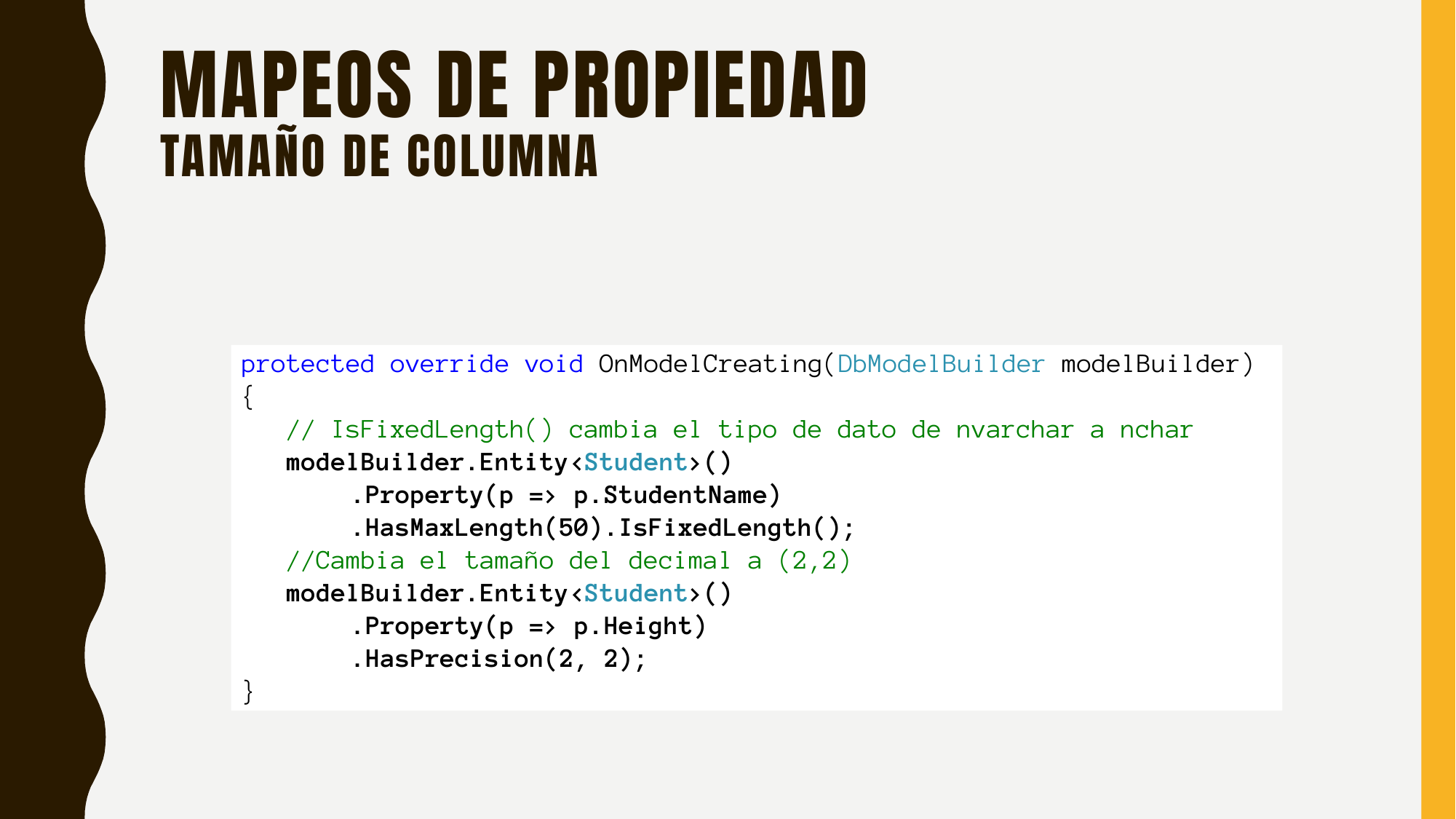

# Mapeos de propiedad tamaño de columna

protected override void OnModelCreating(DbModelBuilder modelBuilder)
{
   // IsFixedLength() cambia el tipo de dato de nvarchar a nchar
   modelBuilder.Entity<Student>()
	.Property(p => p.StudentName)
	.HasMaxLength(50).IsFixedLength();
   //Cambia el tamaño del decimal a (2,2)
   modelBuilder.Entity<Student>()
	.Property(p => p.Height)
	.HasPrecision(2, 2);
}